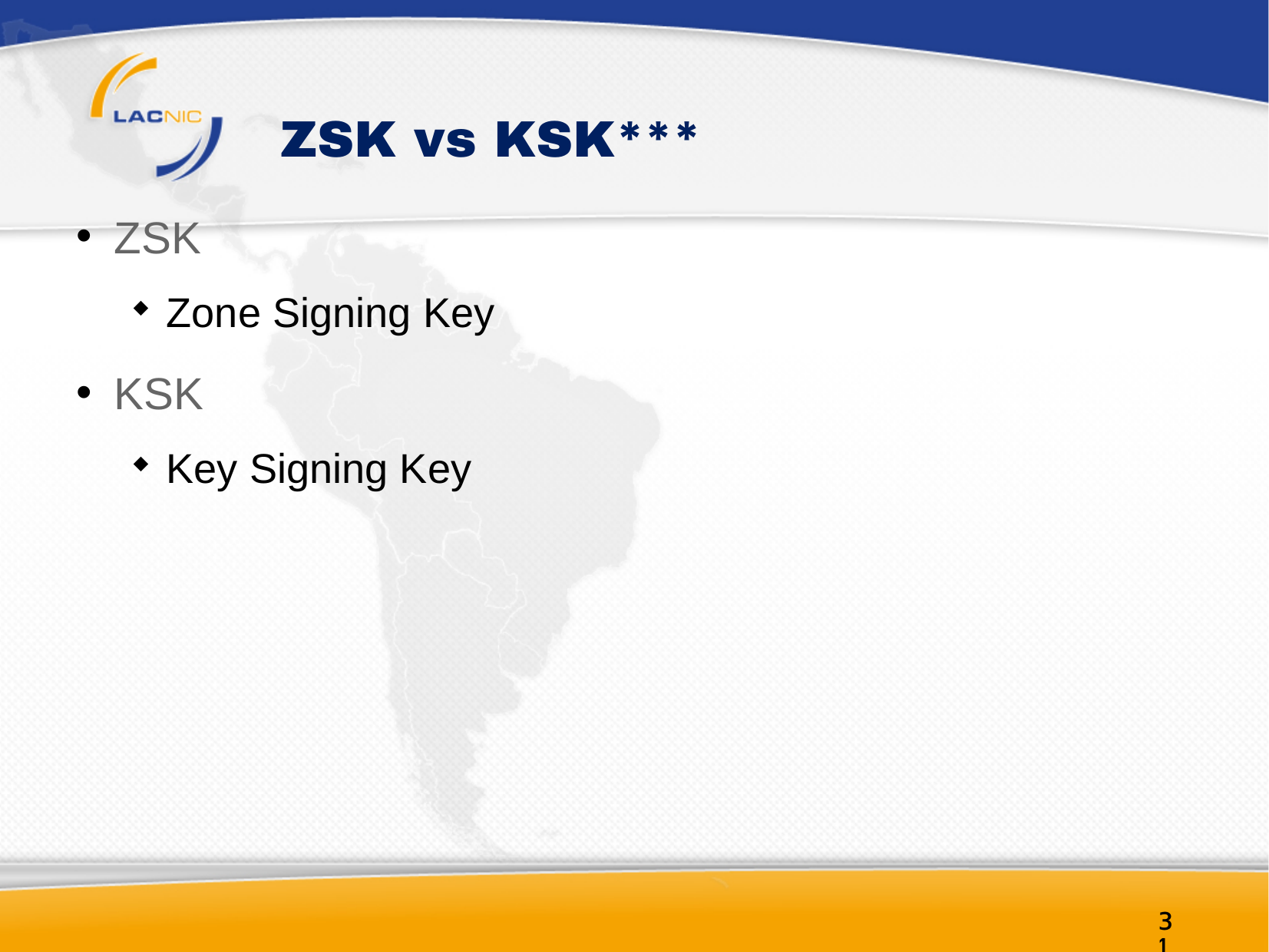

# ZSK vs KSK***
ZSK
Zone Signing Key
KSK
Key Signing Key
31